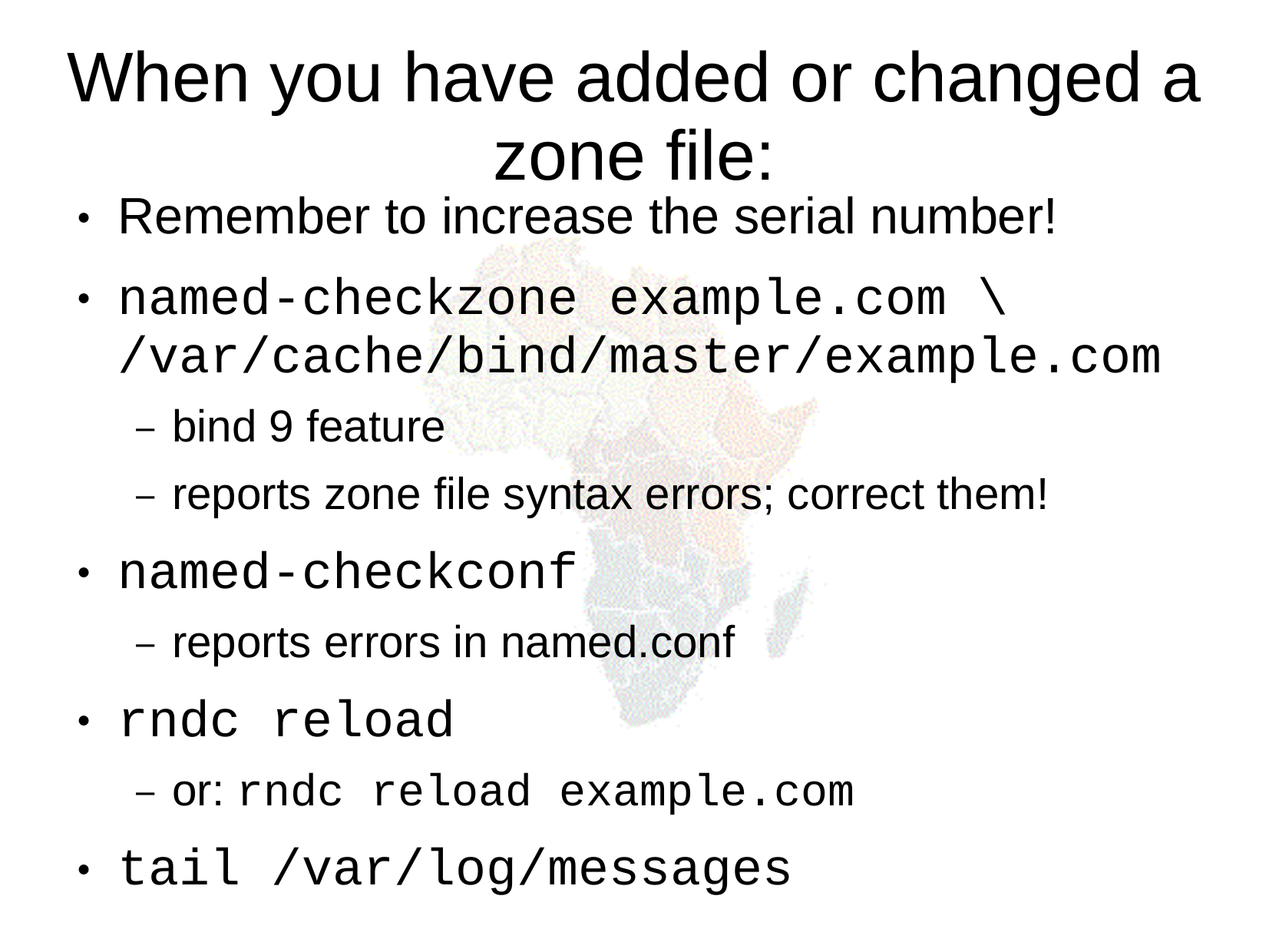

When you have added or changed a zone file:
Remember to increase the serial number!
named-checkzone example.com \ /var/cache/bind/master/example.com
bind 9 feature
reports zone file syntax errors; correct them!
named-checkconf
reports errors in named.conf
rndc reload
or: rndc reload example.com
tail /var/log/messages